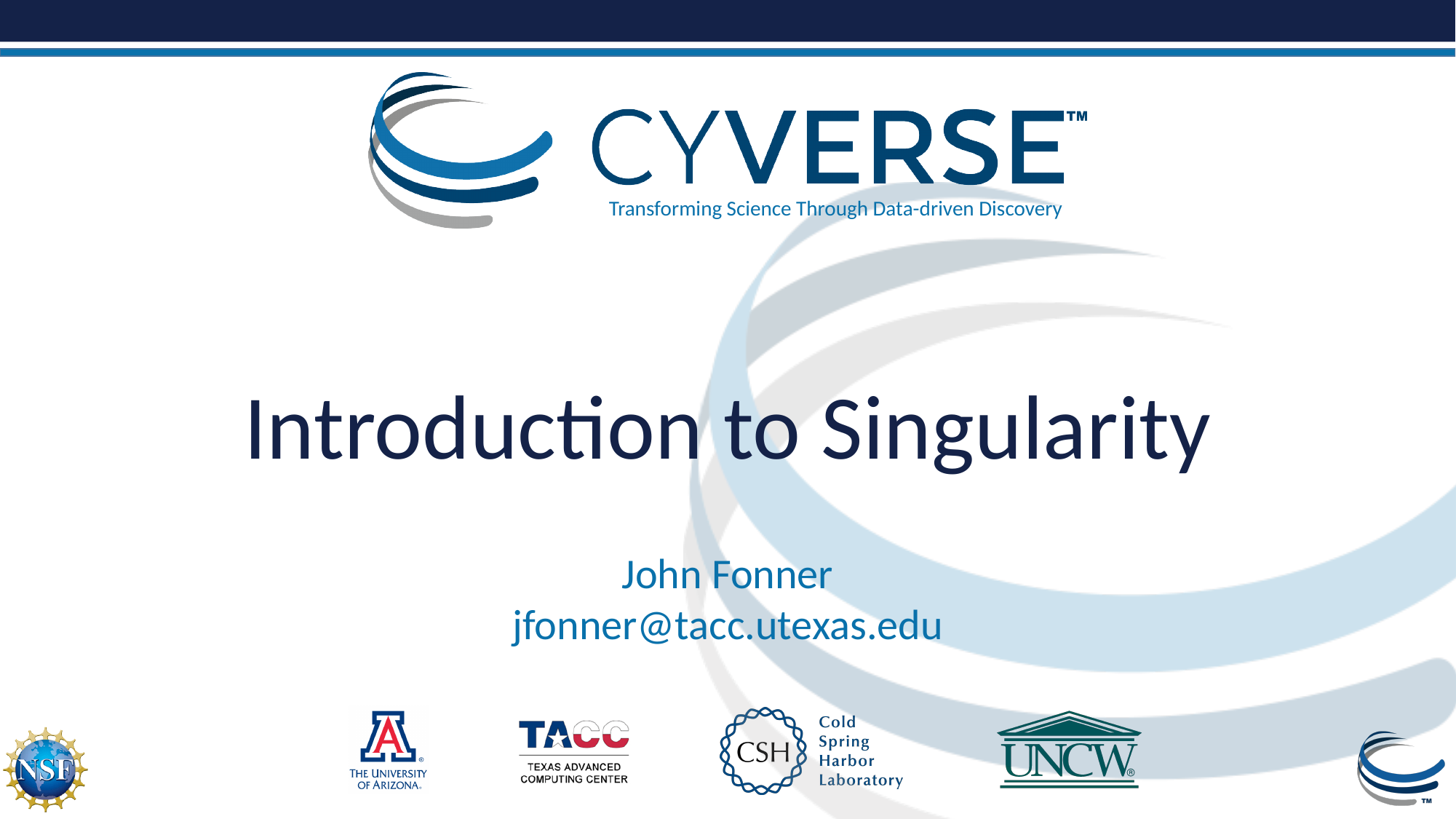

# Introduction to Singularity
John Fonner
jfonner@tacc.utexas.edu